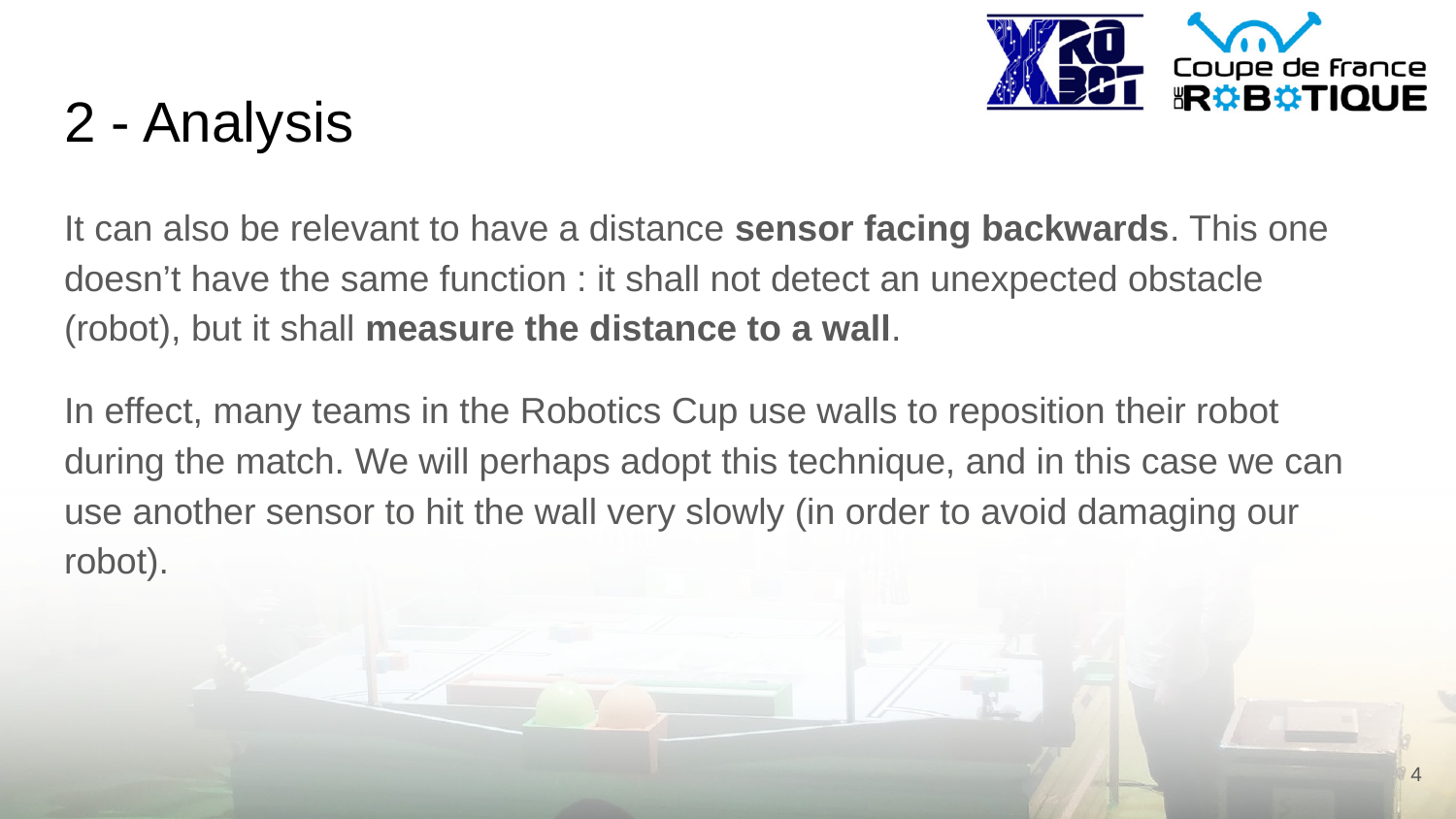

# 2 - Analysis
It can also be relevant to have a distance sensor facing backwards. This one doesn’t have the same function : it shall not detect an unexpected obstacle (robot), but it shall measure the distance to a wall.
In effect, many teams in the Robotics Cup use walls to reposition their robot during the match. We will perhaps adopt this technique, and in this case we can use another sensor to hit the wall very slowly (in order to avoid damaging our robot).
4